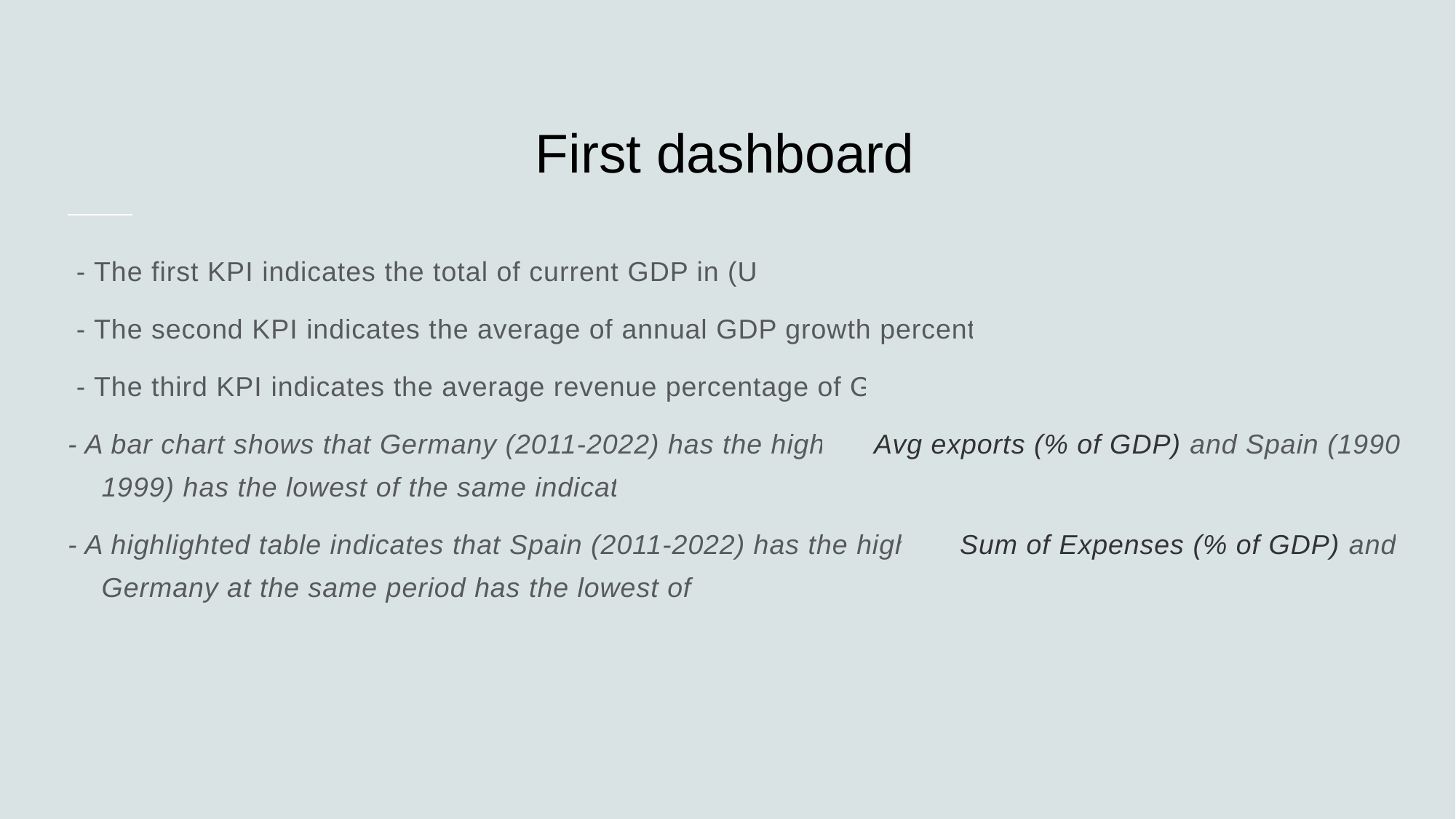

# First dashboard
 - The first KPI indicates the total of current GDP in (US$)
 - The second KPI indicates the average of annual GDP growth percentage
 - The third KPI indicates the average revenue percentage of GDP
- A bar chart shows that Germany (2011-2022) has the highest Avg exports (% of GDP) and Spain (1990-1999) has the lowest of the same indicator
- A highlighted table indicates that Spain (2011-2022) has the highest Sum of Expenses (% of GDP) and Germany at the same period has the lowest of it .